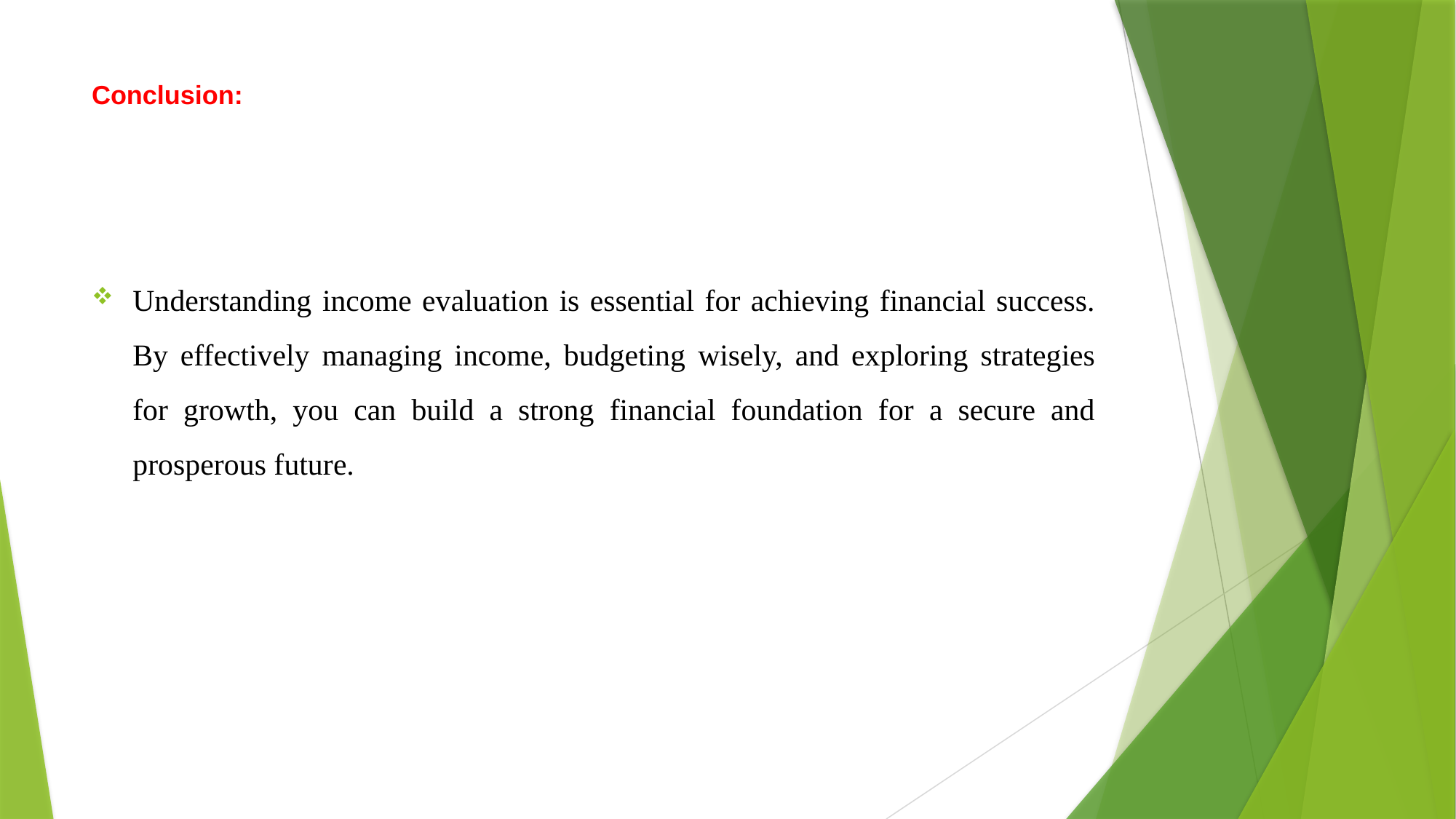

# Conclusion:

Understanding income evaluation is essential for achieving financial success. By effectively managing income, budgeting wisely, and exploring strategies for growth, you can build a strong financial foundation for a secure and prosperous future.